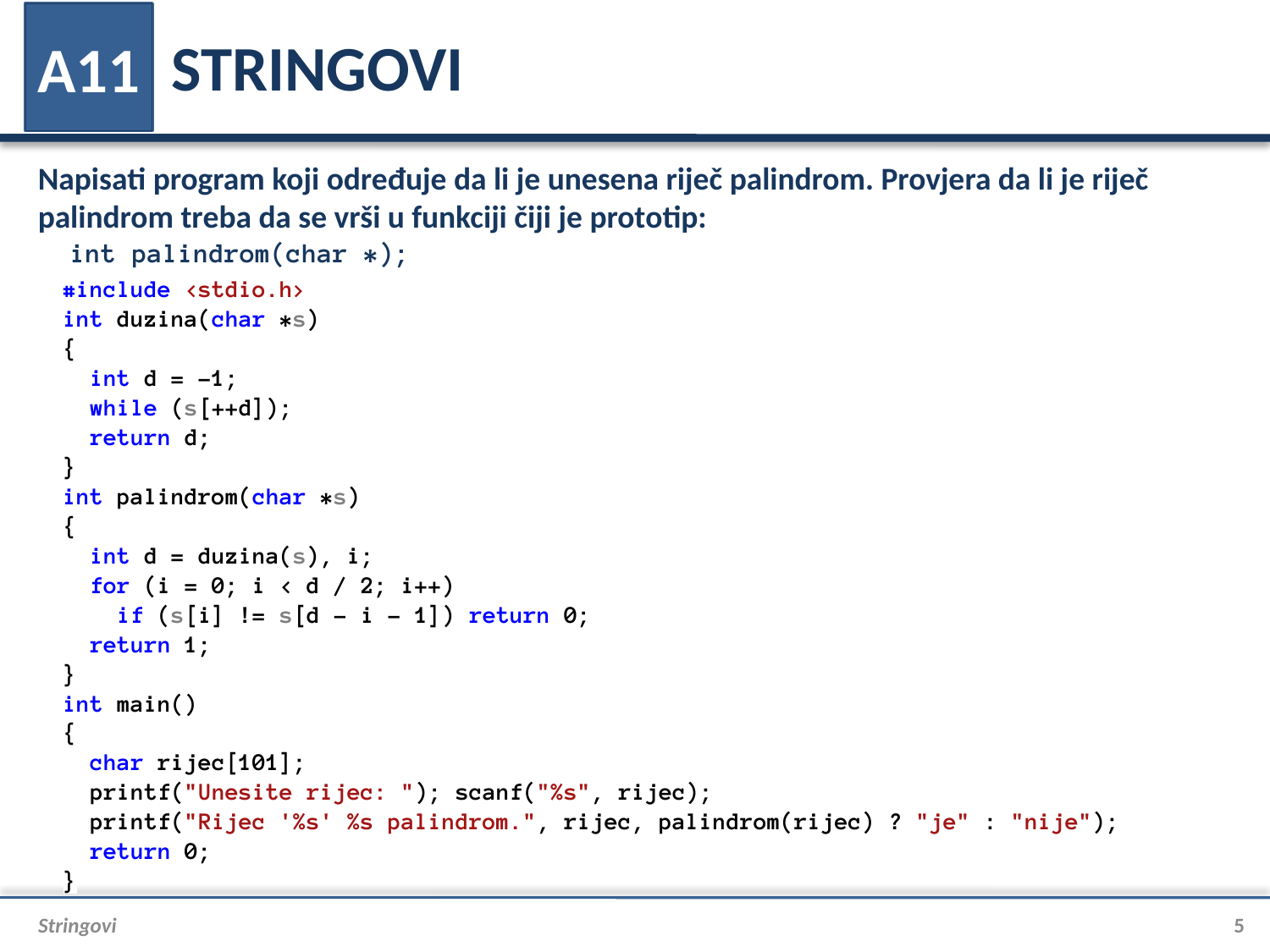

# STRINGOVI
A11
Napisati program koji određuje da li je unesena riječ palindrom. Provjera da li je riječ palindrom treba da se vrši u funkciji čiji je prototip:
int palindrom(char *);
#include <stdio.h>
int duzina(char *s)
{
  int d = -1;
  while (s[++d]);
  return d;
}
int palindrom(char *s)
{
  int d = duzina(s), i;
  for (i = 0; i < d / 2; i++)
    if (s[i] != s[d - i - 1]) return 0;
  return 1;
}
int main()
{
  char rijec[101];
  printf("Unesite rijec: "); scanf("%s", rijec);
  printf("Rijec '%s' %s palindrom.", rijec, palindrom(rijec) ? "je" : "nije");
  return 0;
}
Stringovi
5